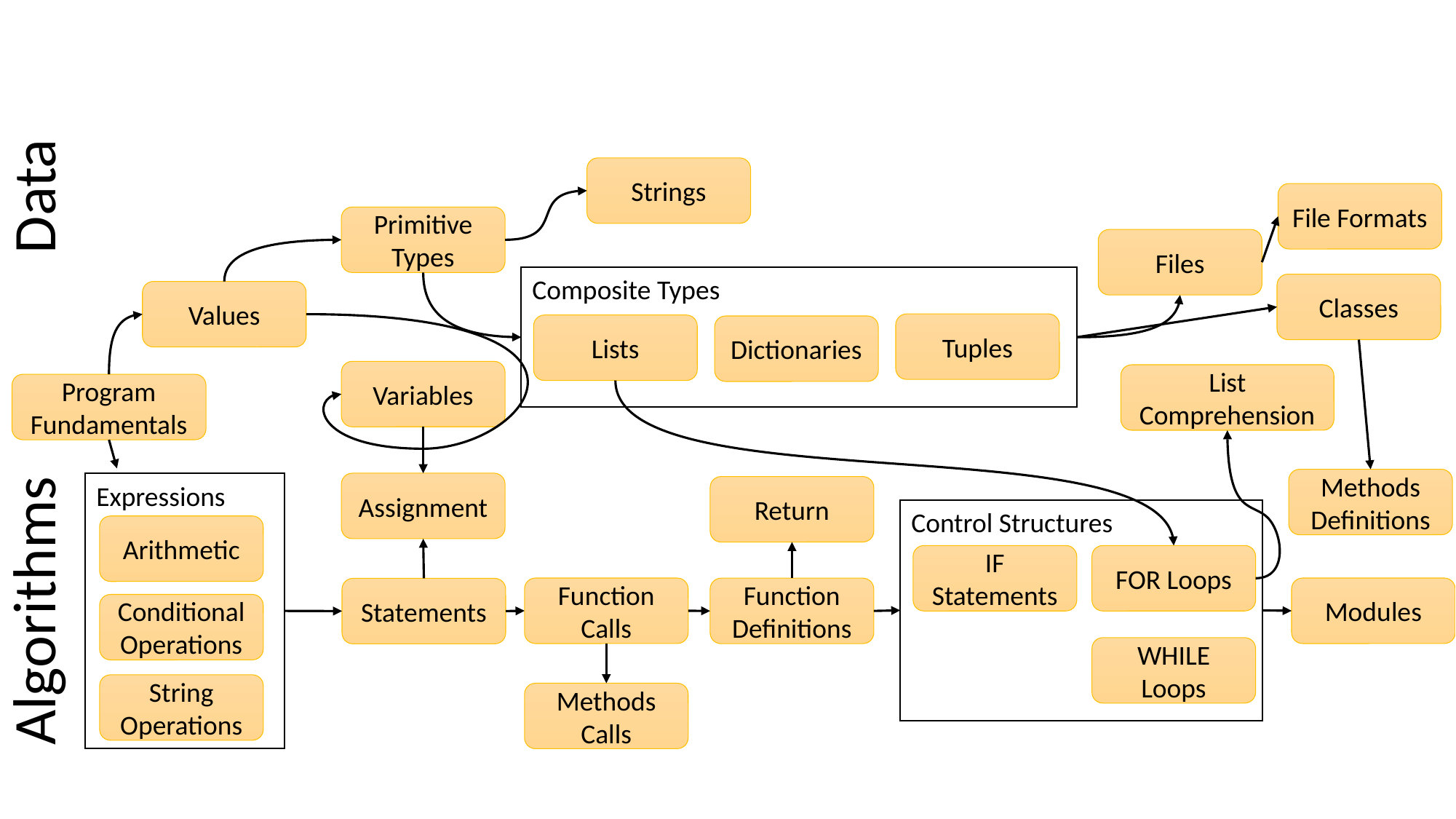

Data
Strings
File Formats
Primitive Types
Files
Composite Types
Classes
Values
Tuples
Lists
Dictionaries
Variables
List Comprehension
Program Fundamentals
Methods Definitions
Assignment
Expressions
Return
Control Structures
Arithmetic
IF Statements
FOR Loops
Algorithms
Function Calls
Modules
Function Definitions
Statements
Conditional Operations
WHILE Loops
String Operations
Methods Calls